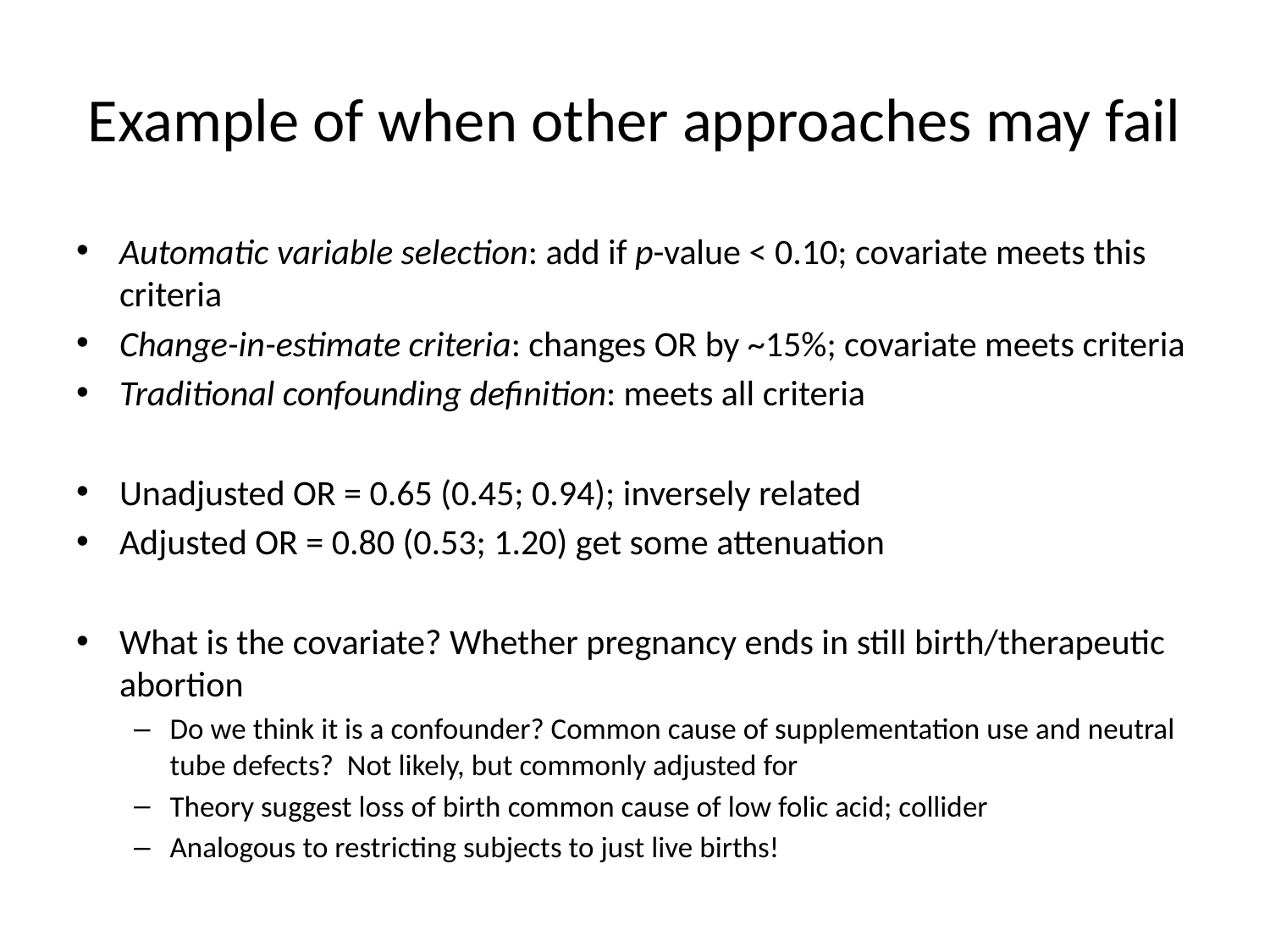

# Example of when other approaches may fail
Automatic variable selection: add if p-value < 0.10; covariate meets this criteria
Change-in-estimate criteria: changes OR by ~15%; covariate meets criteria
Traditional confounding definition: meets all criteria

Unadjusted OR = 0.65 (0.45; 0.94); inversely related
Adjusted OR = 0.80 (0.53; 1.20) get some attenuation

What is the covariate? Whether pregnancy ends in still birth/therapeutic abortion
Do we think it is a confounder? Common cause of supplementation use and neutral tube defects?  Not likely, but commonly adjusted for
Theory suggest loss of birth common cause of low folic acid; collider
Analogous to restricting subjects to just live births!